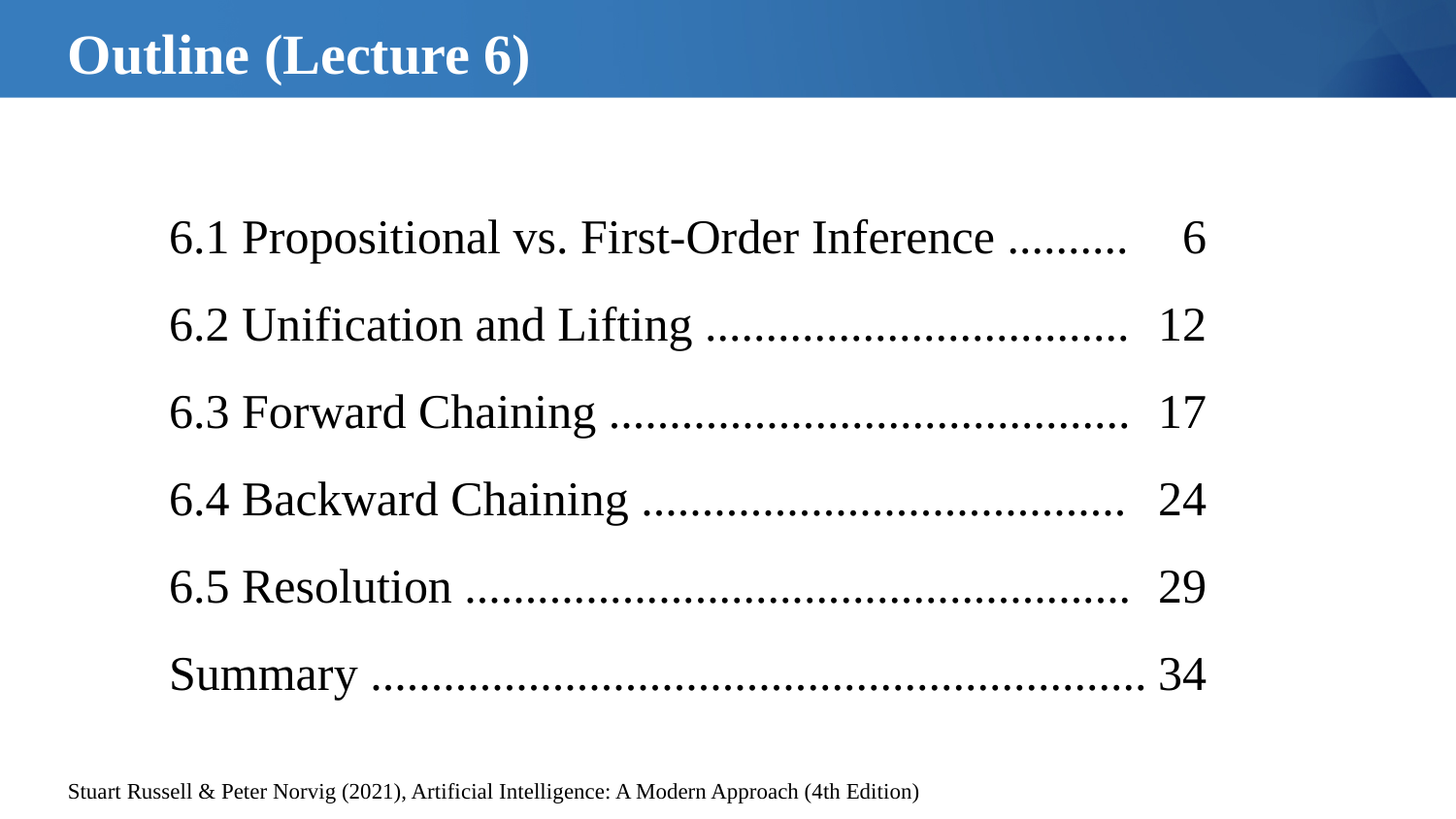

# Outline (Lecture 6)
6.1 Propositional vs. First-Order Inference ..........
6.2 Unification and Lifting ...................................
6.3 Forward Chaining ...........................................
6.4 Backward Chaining ........................................
6.5 Resolution .......................................................
Summary ................................................................

6
12
17
24
29
34